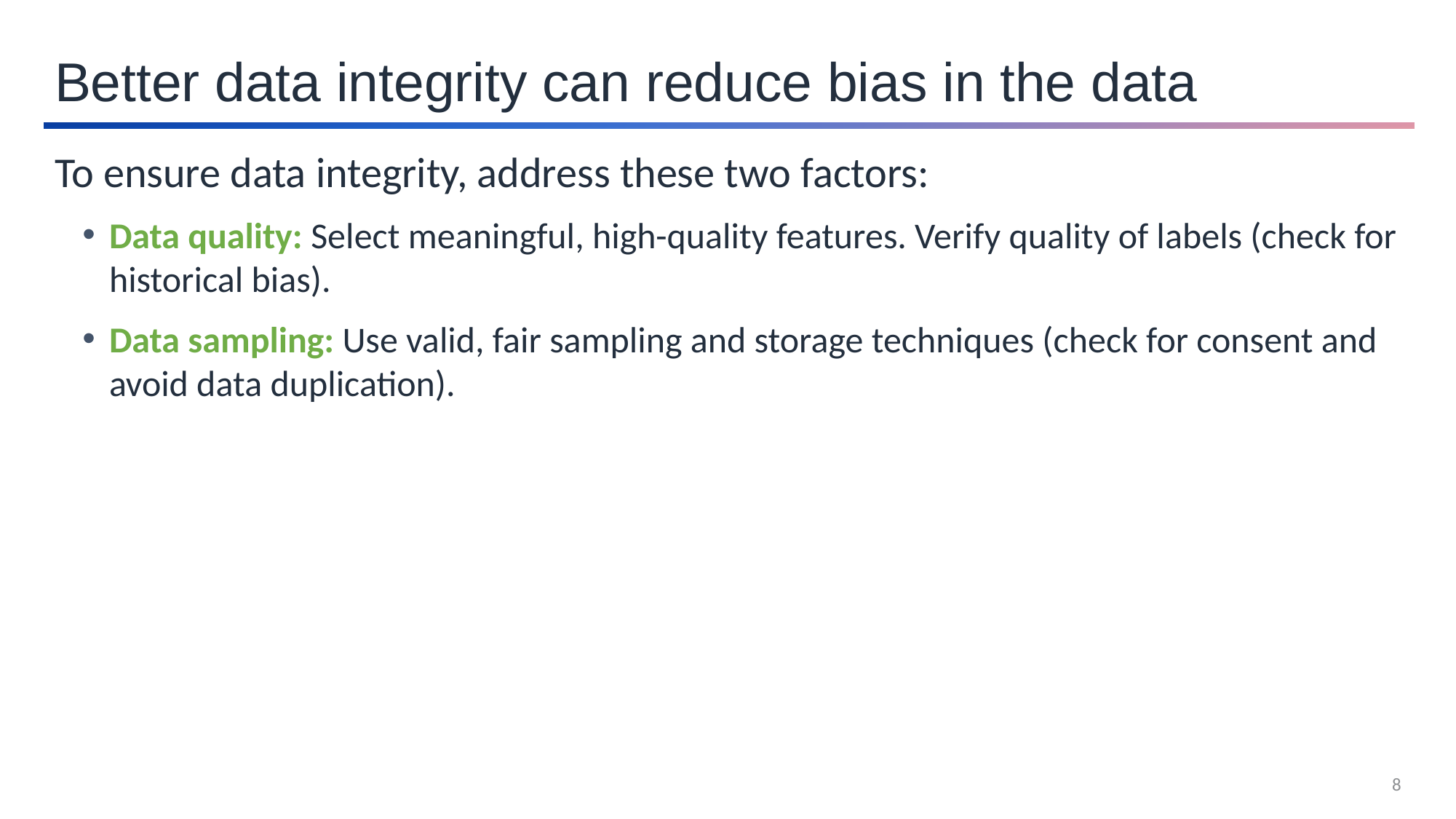

Better data integrity can reduce bias in the data
To ensure data integrity, address these two factors:
Data quality: Select meaningful, high-quality features. Verify quality of labels (check for historical bias).
Data sampling: Use valid, fair sampling and storage techniques (check for consent and avoid data duplication).
8